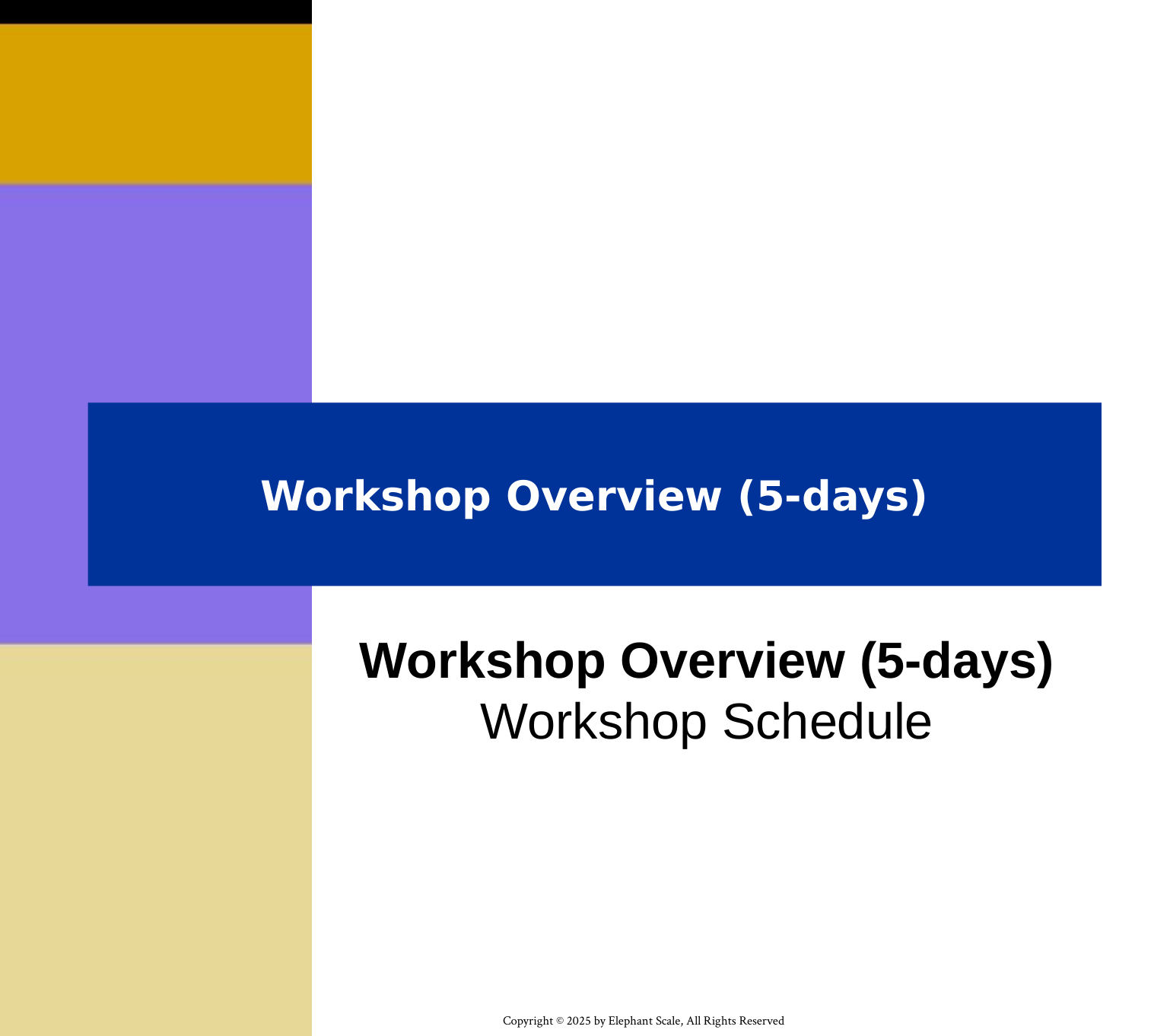

# Workshop Overview (5-days)
Workshop Overview (5-days)
Workshop Schedule

Copyright © 2025 by Elephant Scale, All Rights Reserved